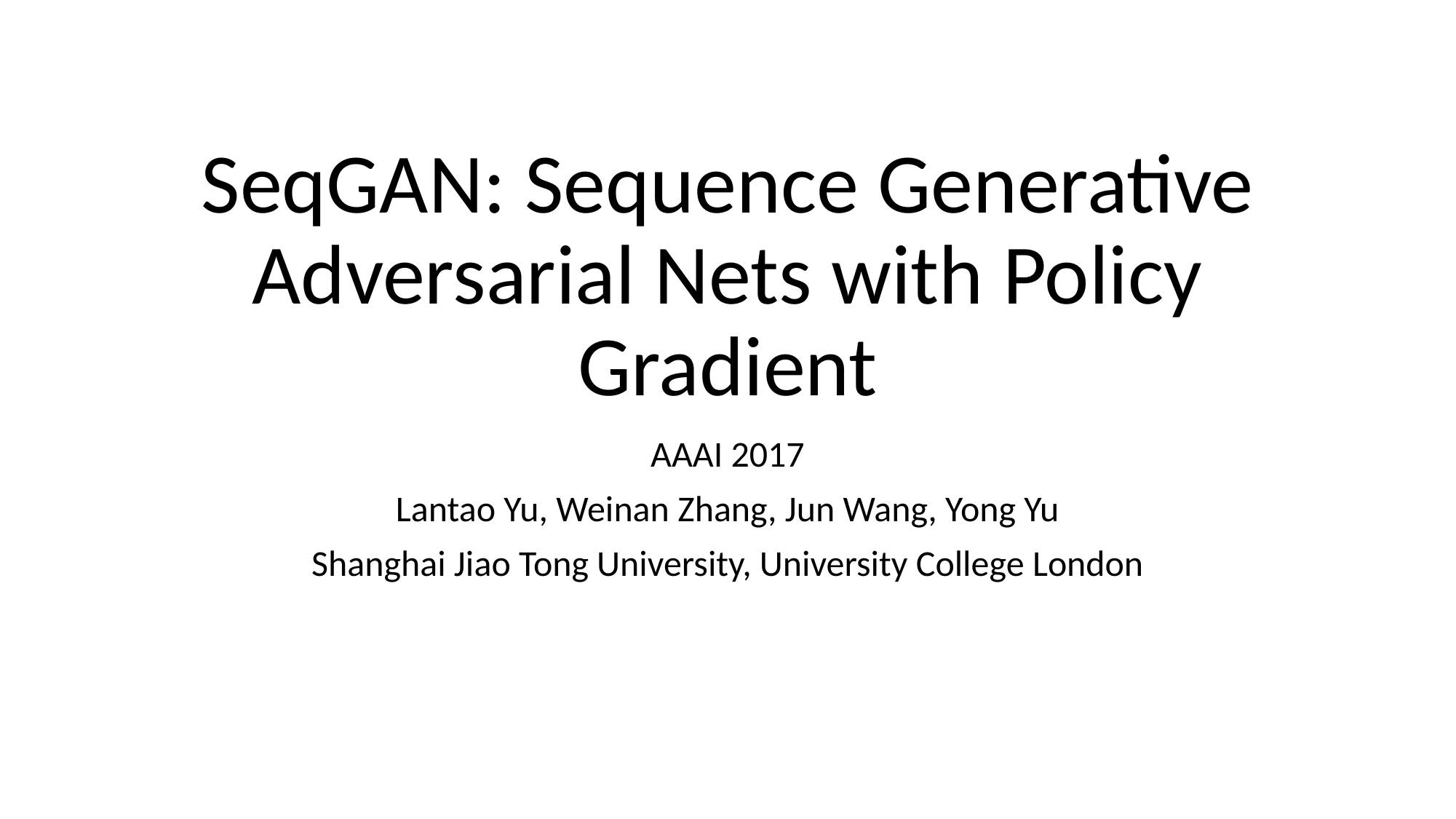

# SeqGAN: Sequence Generative Adversarial Nets with Policy Gradient
AAAI 2017
Lantao Yu, Weinan Zhang, Jun Wang, Yong Yu
Shanghai Jiao Tong University, University College London